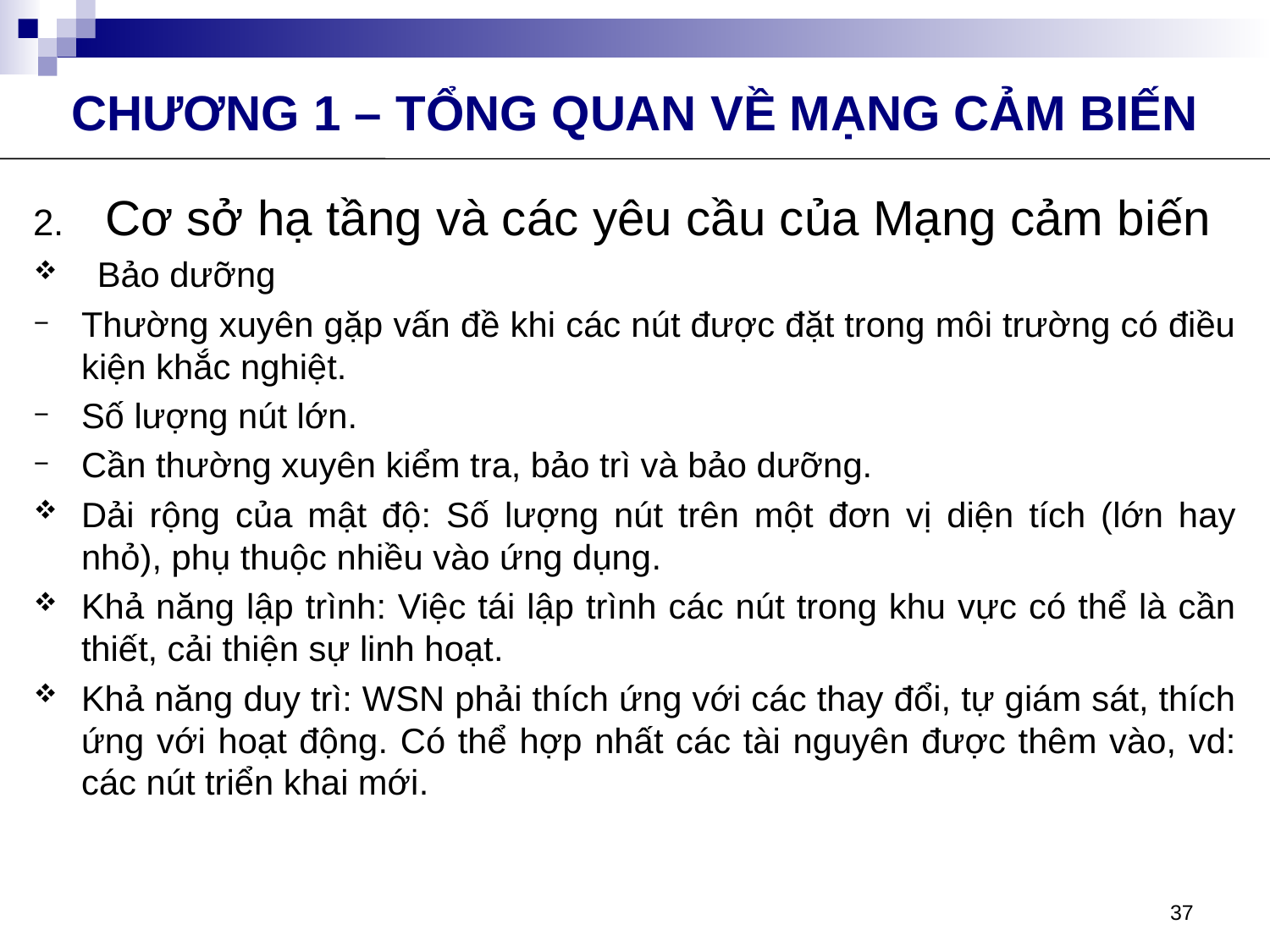

CHƯƠNG 1 – TỔNG QUAN VỀ MẠNG CẢM BIẾN

Cơ sở hạ tầng và các yêu cầu của Mạng cảm biến
Bảo dưỡng
Thường xuyên gặp vấn đề khi các nút được đặt trong môi trường có điều kiện khắc nghiệt.
Số lượng nút lớn.
Cần thường xuyên kiểm tra, bảo trì và bảo dưỡng.
Dải rộng của mật độ: Số lượng nút trên một đơn vị diện tích (lớn hay nhỏ), phụ thuộc nhiều vào ứng dụng.
Khả năng lập trình: Việc tái lập trình các nút trong khu vực có thể là cần thiết, cải thiện sự linh hoạt.
Khả năng duy trì: WSN phải thích ứng với các thay đổi, tự giám sát, thích ứng với hoạt động. Có thể hợp nhất các tài nguyên được thêm vào, vd: các nút triển khai mới.
37